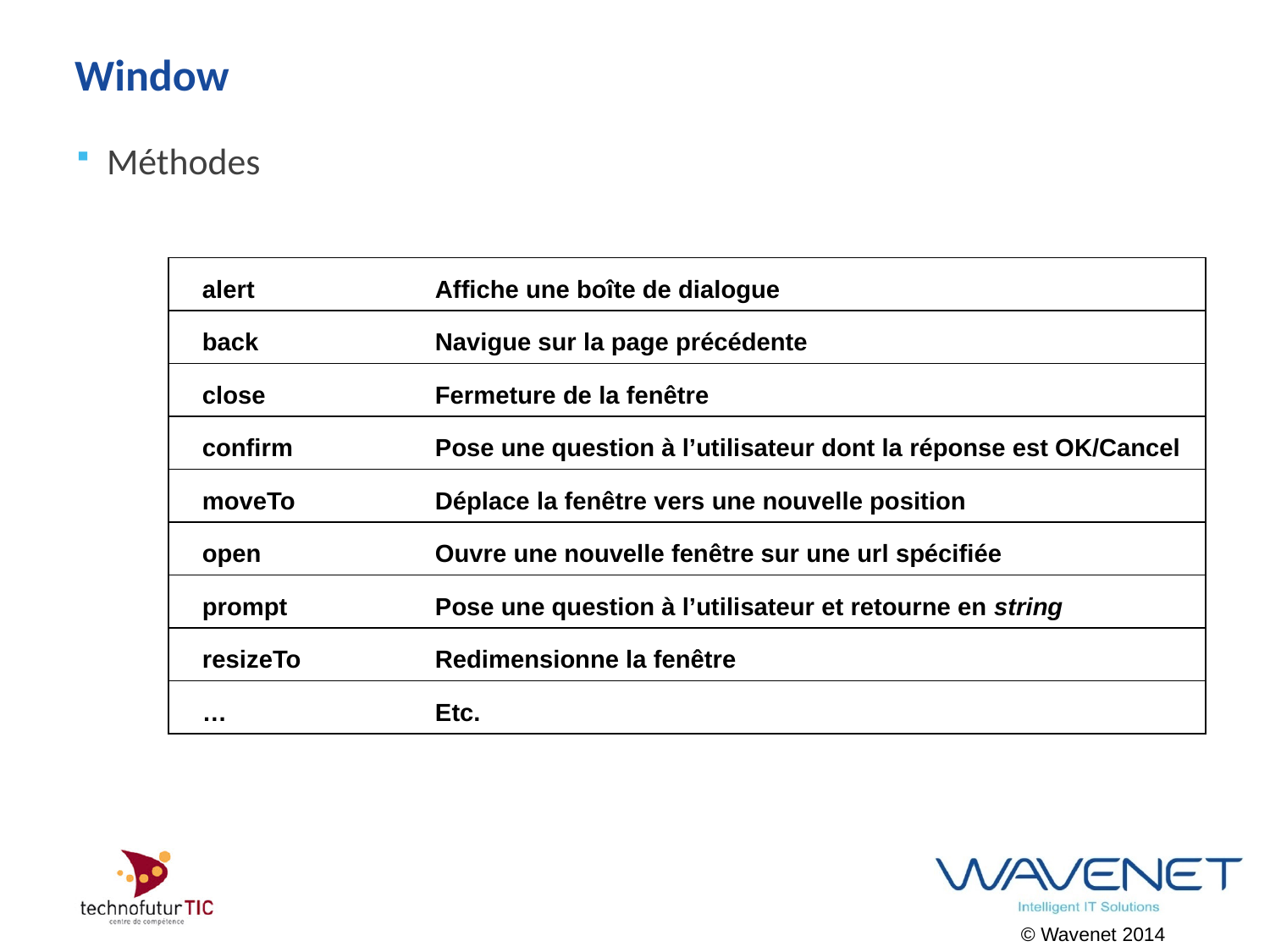

# Window
Méthodes

alert
Affiche une boîte de dialogue

back
Navigue sur la page précédente

close
Fermeture de la fenêtre

confirm
Pose une question à l’utilisateur dont la réponse est OK/Cancel

moveTo
Déplace la fenêtre vers une nouvelle position

open
Ouvre une nouvelle fenêtre sur une url spécifiée

prompt
Pose une question à l’utilisateur et retourne en string

resizeTo
Redimensionne la fenêtre

…
Etc.
© Wavenet 2014